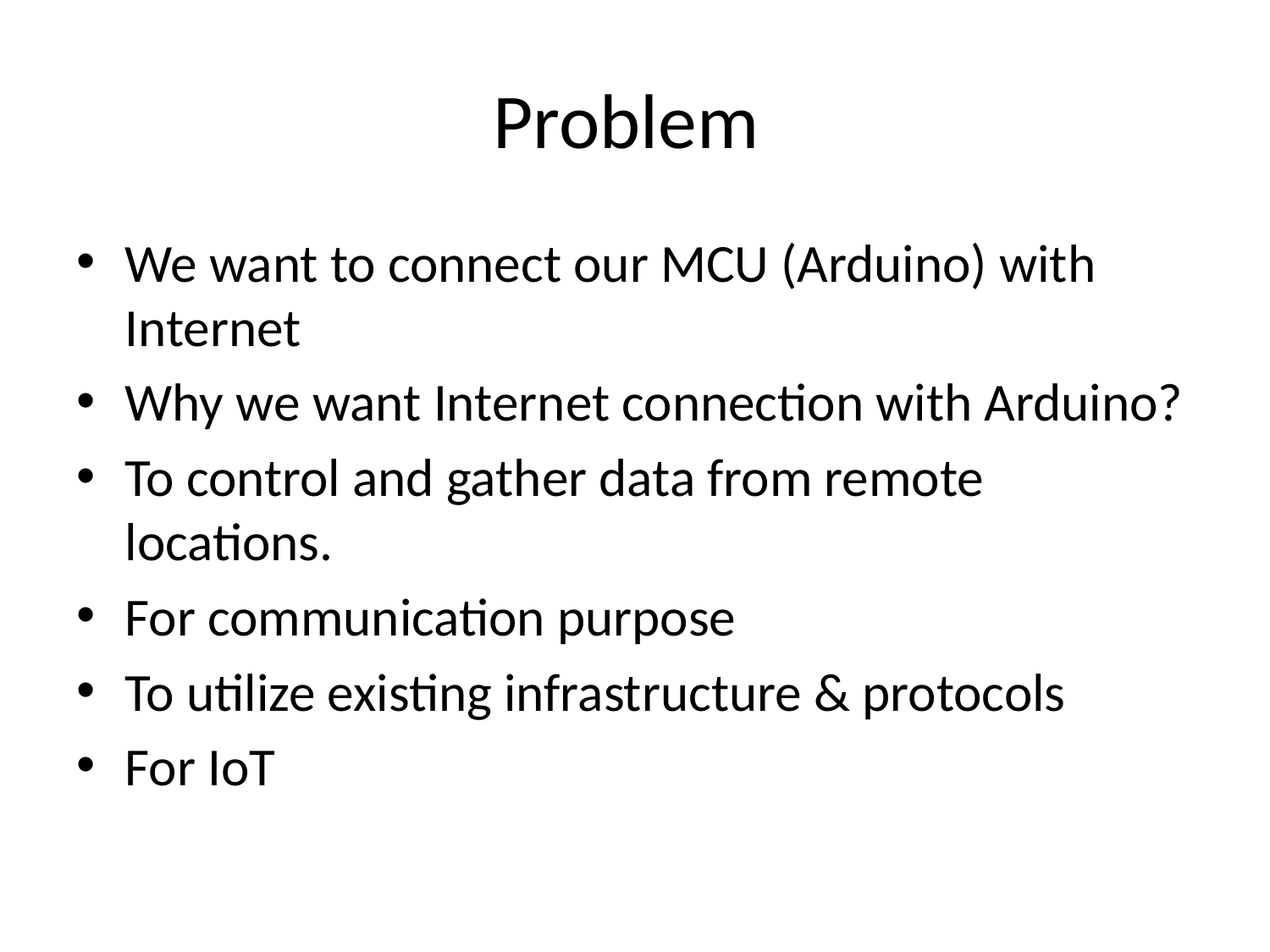

# Problem
We want to connect our MCU (Arduino) with Internet
Why we want Internet connection with Arduino?
To control and gather data from remote locations.
For communication purpose
To utilize existing infrastructure & protocols
For IoT